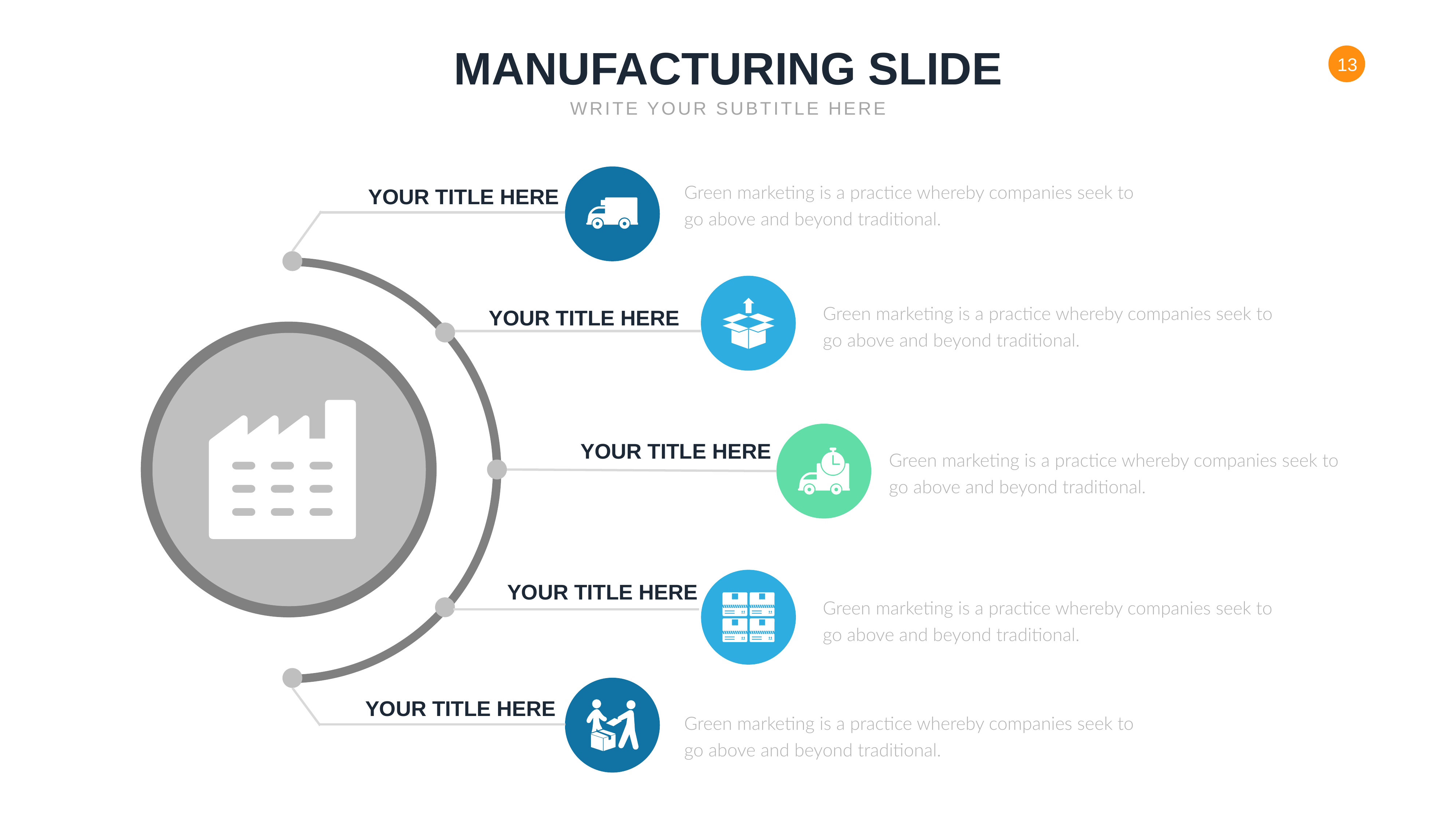

MANUFACTURING SLIDE
WRITE YOUR SUBTITLE HERE

Green marketing is a practice whereby companies seek to go above and beyond traditional.
YOUR TITLE HERE

Green marketing is a practice whereby companies seek to go above and beyond traditional.

YOUR TITLE HERE

YOUR TITLE HERE
Green marketing is a practice whereby companies seek to go above and beyond traditional.

YOUR TITLE HERE
Green marketing is a practice whereby companies seek to go above and beyond traditional.

YOUR TITLE HERE

Green marketing is a practice whereby companies seek to go above and beyond traditional.